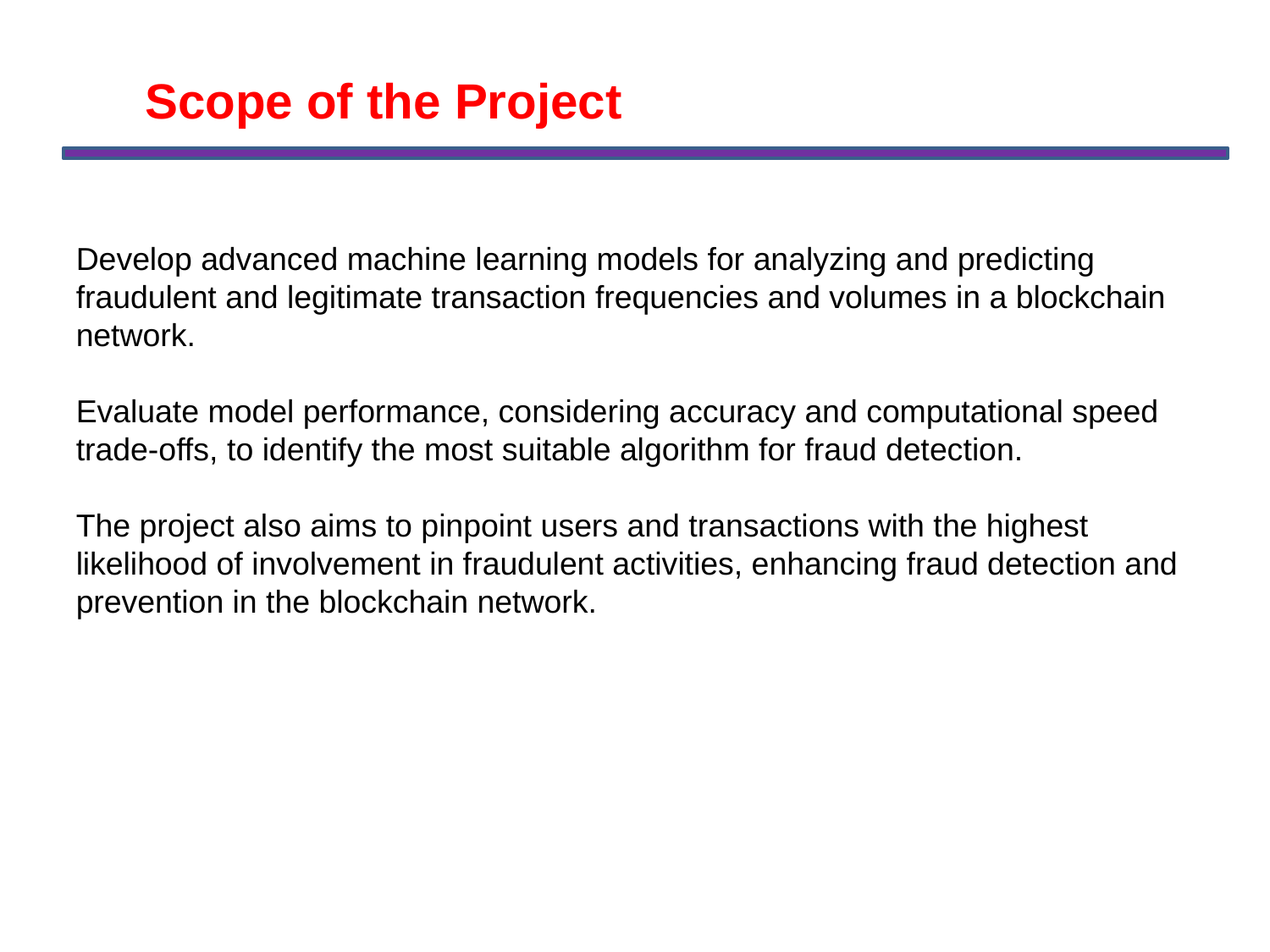

Scope of the Project

Develop advanced machine learning models for analyzing and predicting fraudulent and legitimate transaction frequencies and volumes in a blockchain network.

Evaluate model performance, considering accuracy and computational speed trade-offs, to identify the most suitable algorithm for fraud detection.

The project also aims to pinpoint users and transactions with the highest likelihood of involvement in fraudulent activities, enhancing fraud detection and prevention in the blockchain network.